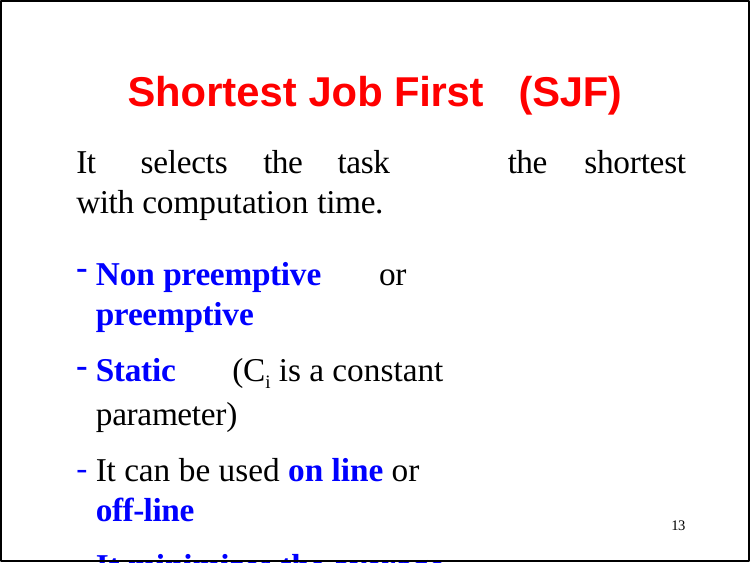

# Shortest Job First
(SJF)
the	shortest
It	selects	the	task	with computation time.
Non preemptive	or	preemptive
Static	(Ci is a constant parameter)
It can be used on line or off-line
It minimizes the average response time
13